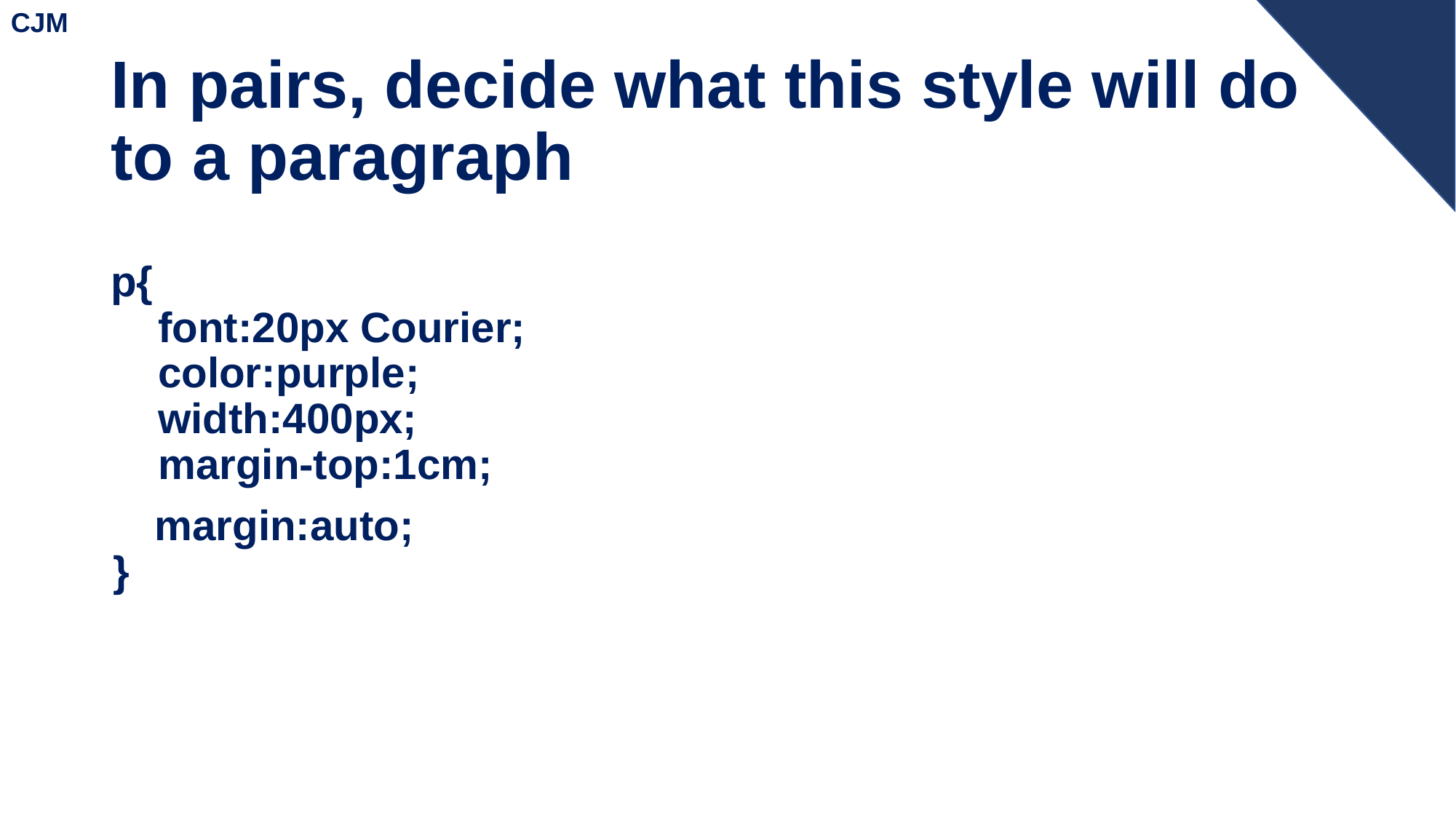

# In pairs, decide what this style will do to a paragraph
p{
    font:20px Courier;
    color:purple;
    width:400px;
    margin-top:1cm;
margin:auto;
}